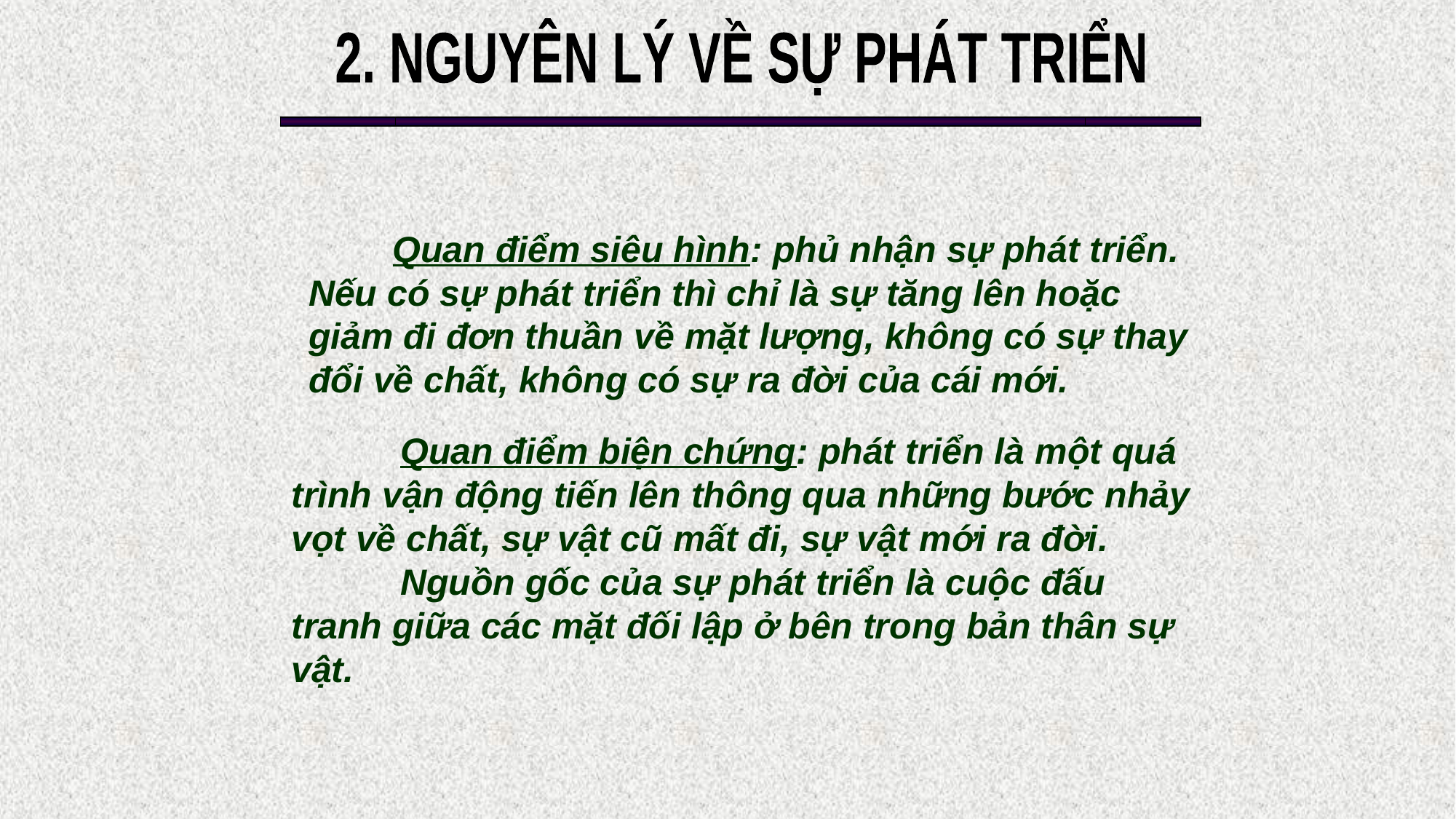

2. NGUYÊN LÝ VỀ SỰ PHÁT TRIỂN

           Quan điểm siêu hình: phủ nhận sự phát triển. Nếu có sự phát triển thì chỉ là sự tăng lên hoặc giảm đi đơn thuần về mặt lượng, không có sự thay đổi về chất, không có sự ra đời của cái mới.
	Quan điểm biện chứng: phát triển là một quá trình vận động tiến lên thông qua những bước nhảy vọt về chất, sự vật cũ mất đi, sự vật mới ra đời.
	Nguồn gốc của sự phát triển là cuộc đấu tranh giữa các mặt đối lập ở bên trong bản thân sự vật.